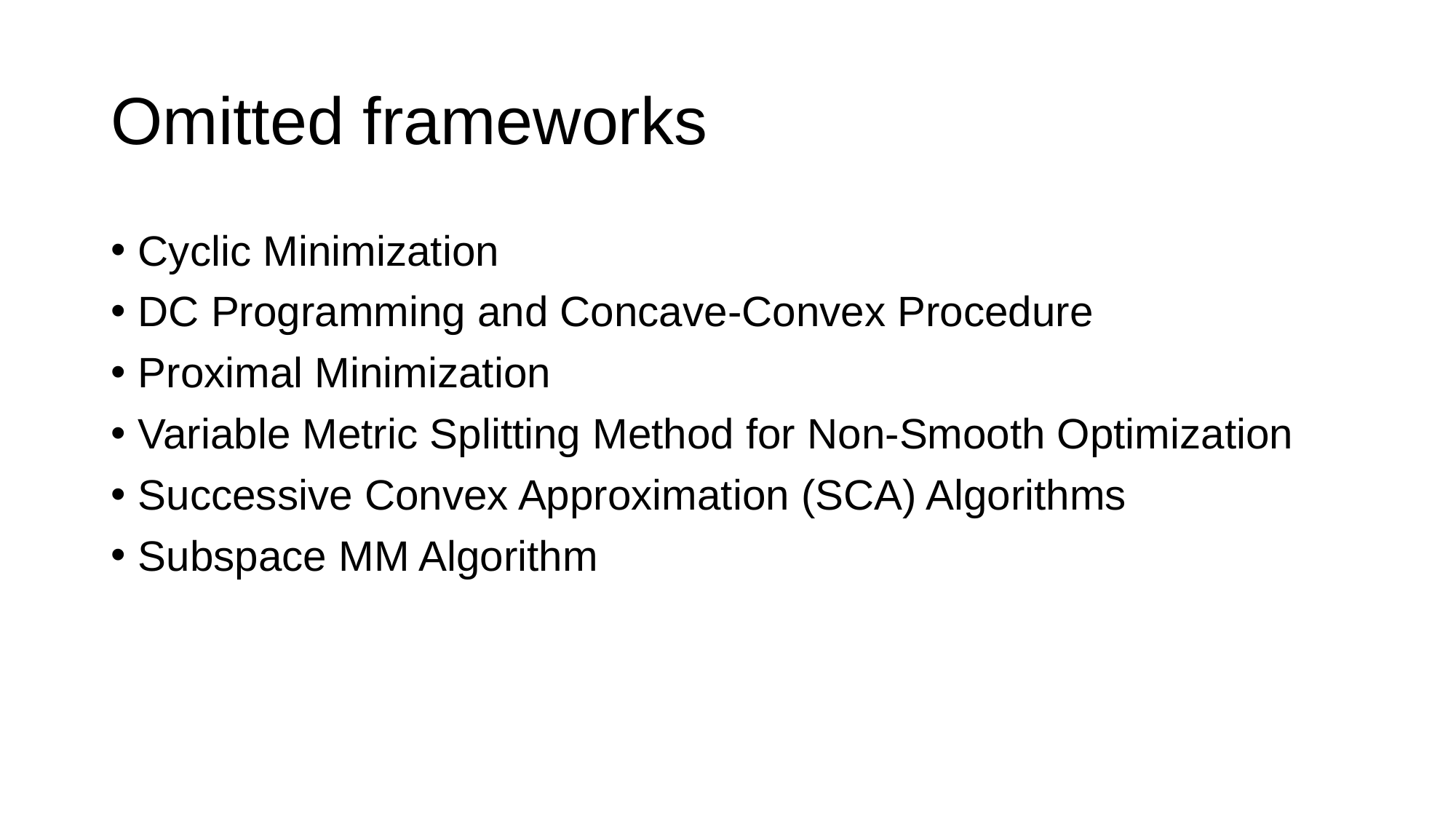

# Omitted frameworks
Cyclic Minimization
DC Programming and Concave-Convex Procedure
Proximal Minimization
Variable Metric Splitting Method for Non-Smooth Optimization
Successive Convex Approximation (SCA) Algorithms
Subspace MM Algorithm